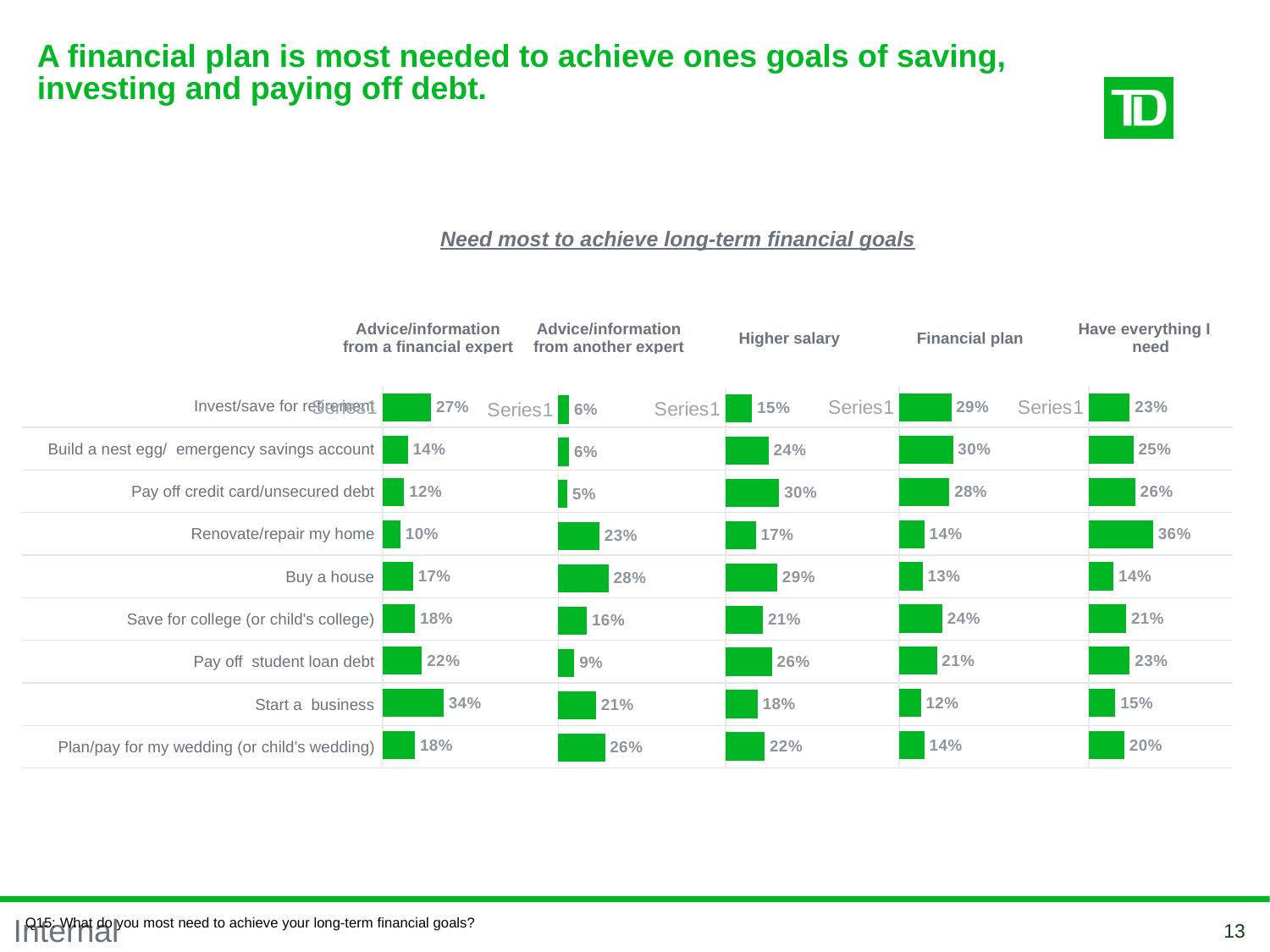

# A financial plan is most needed to achieve ones goals of saving, investing and paying off debt.
Need most to achieve long-term financial goals
| Advice/information from a financial expert | Advice/information from another expert | Higher salary | Financial plan | Have everything I need |
| --- | --- | --- | --- | --- |

### Chart

| Category | Total |
|---|---|
|  | 0.29 |
|  | 0.3 |
|  | 0.28 |
|  | 0.14 |
|  | 0.13 |
|  | 0.24 |
|  | 0.21 |
|  | 0.12 |
|  | 0.14 |

### Chart

| Category | Total |
|---|---|
|  | 0.23 |
|  | 0.25 |
|  | 0.26 |
|  | 0.36 |
|  | 0.14 |
|  | 0.21 |
|  | 0.23 |
|  | 0.15 |
|  | 0.2 |

### Chart

| Category | Total |
|---|---|
|  | 0.27 |
|  | 0.14 |
|  | 0.12 |
|  | 0.1 |
|  | 0.17 |
|  | 0.18 |
|  | 0.22 |
|  | 0.34 |
|  | 0.18 |

### Chart

| Category | Total |
|---|---|
|  | 0.15 |
|  | 0.24 |
|  | 0.3 |
|  | 0.17 |
|  | 0.29 |
|  | 0.21 |
|  | 0.26 |
|  | 0.18 |
|  | 0.22 |

### Chart

| Category | Total |
|---|---|
|  | 0.06 |
|  | 0.06 |
|  | 0.05 |
|  | 0.23 |
|  | 0.28 |
|  | 0.16 |
|  | 0.09 |
|  | 0.21 |
|  | 0.26 |
| Invest/save for retirement |  |
| --- | --- |
| Build a nest egg/ emergency savings account |  |
| Pay off credit card/unsecured debt |  |
| Renovate/repair my home |  |
| Buy a house |  |
| Save for college (or child's college) |  |
| Pay off student loan debt |  |
| Start a business |  |
| Plan/pay for my wedding (or child's wedding) |  |
Q15: What do you most need to achieve your long-term financial goals?
13